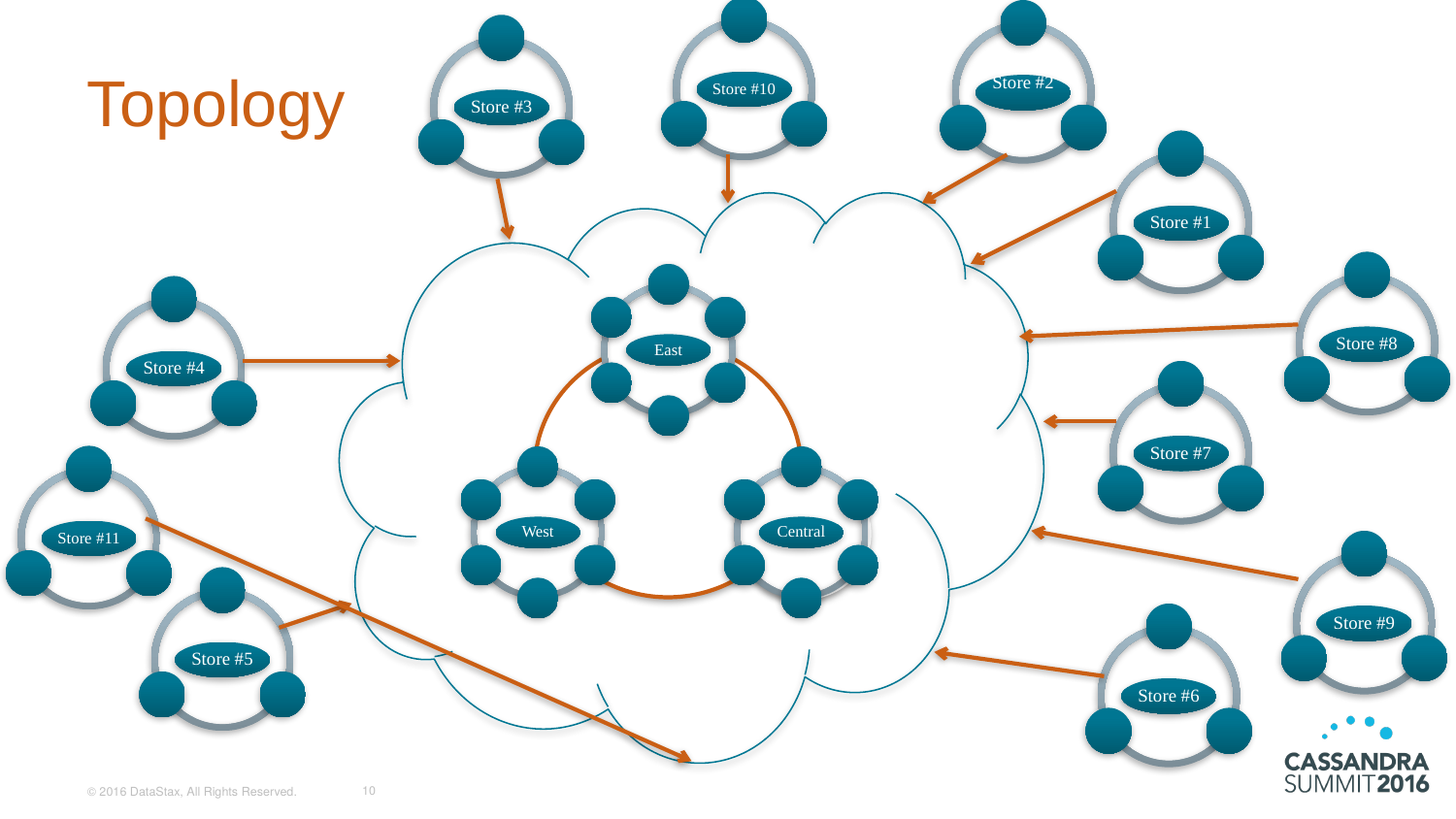

Store #2

Store #10

Store #3

Topology
Store #1

Store #8

East

West

Central

Store #4

Store #7

Store #11

Store #9

Store #5

Store #6

© 2016 DataStax, All Rights Reserved.
10